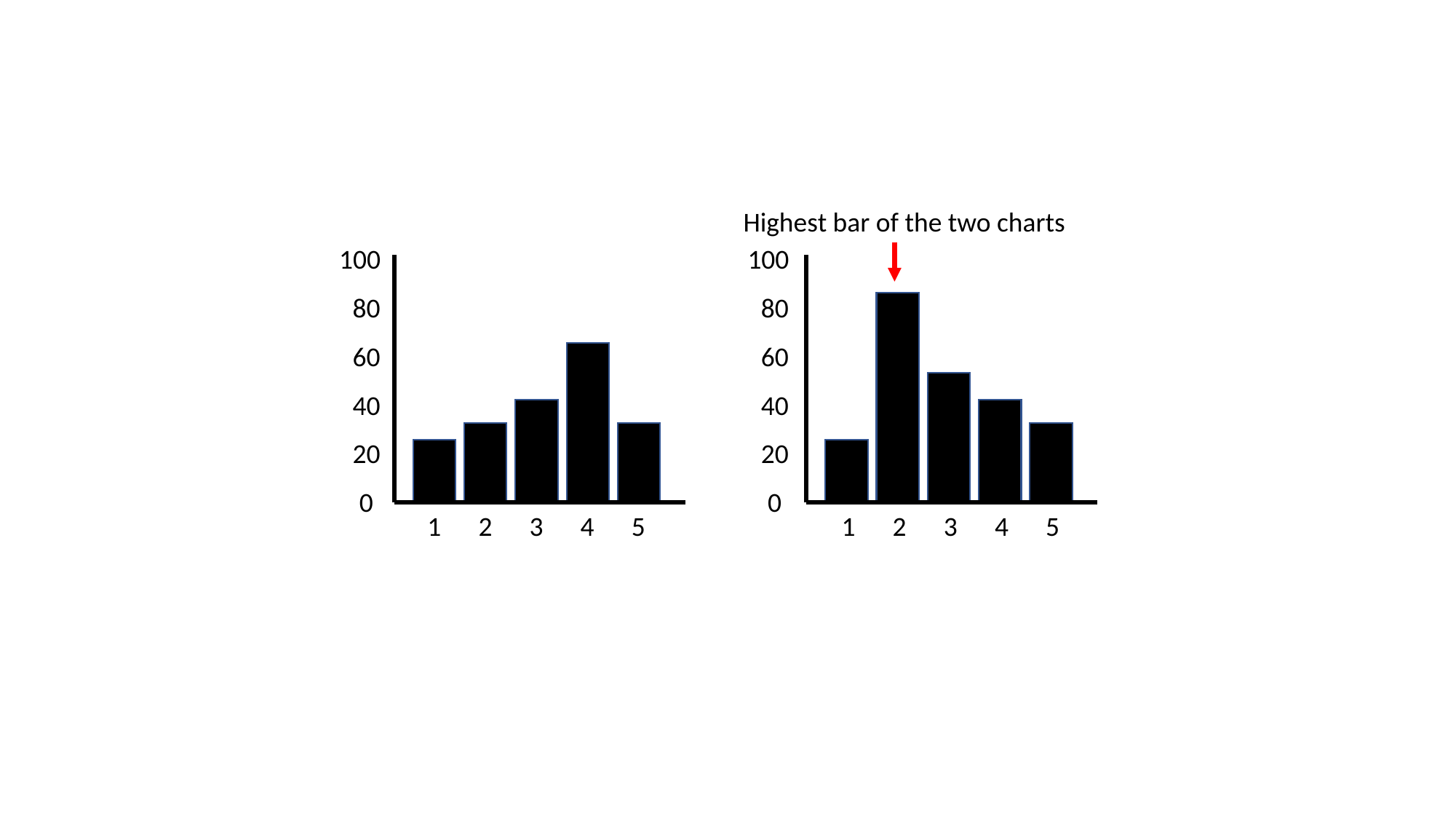

Highest bar of the two charts
100
100

80
80
60
60
40
40
20
20
0
0
1
2
3
4
5
1
2
3
4
5